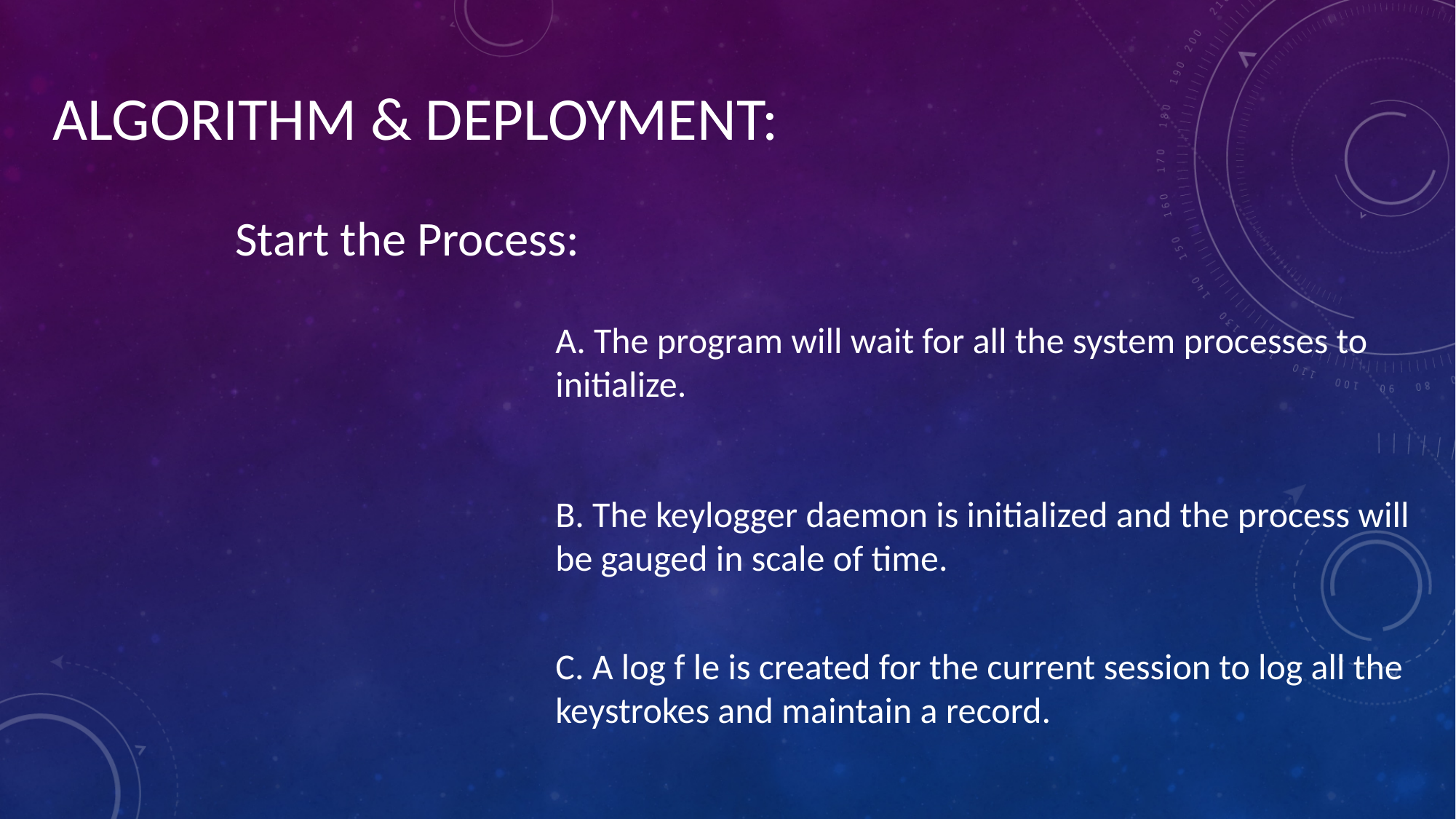

# Algorithm & Deployment:
Start the Process:
A. The program will wait for all the system processes to initialize.

B. The keylogger daemon is initialized and the process will be gauged in scale of time.

C. A log f le is created for the current session to log all the keystrokes and maintain a record.